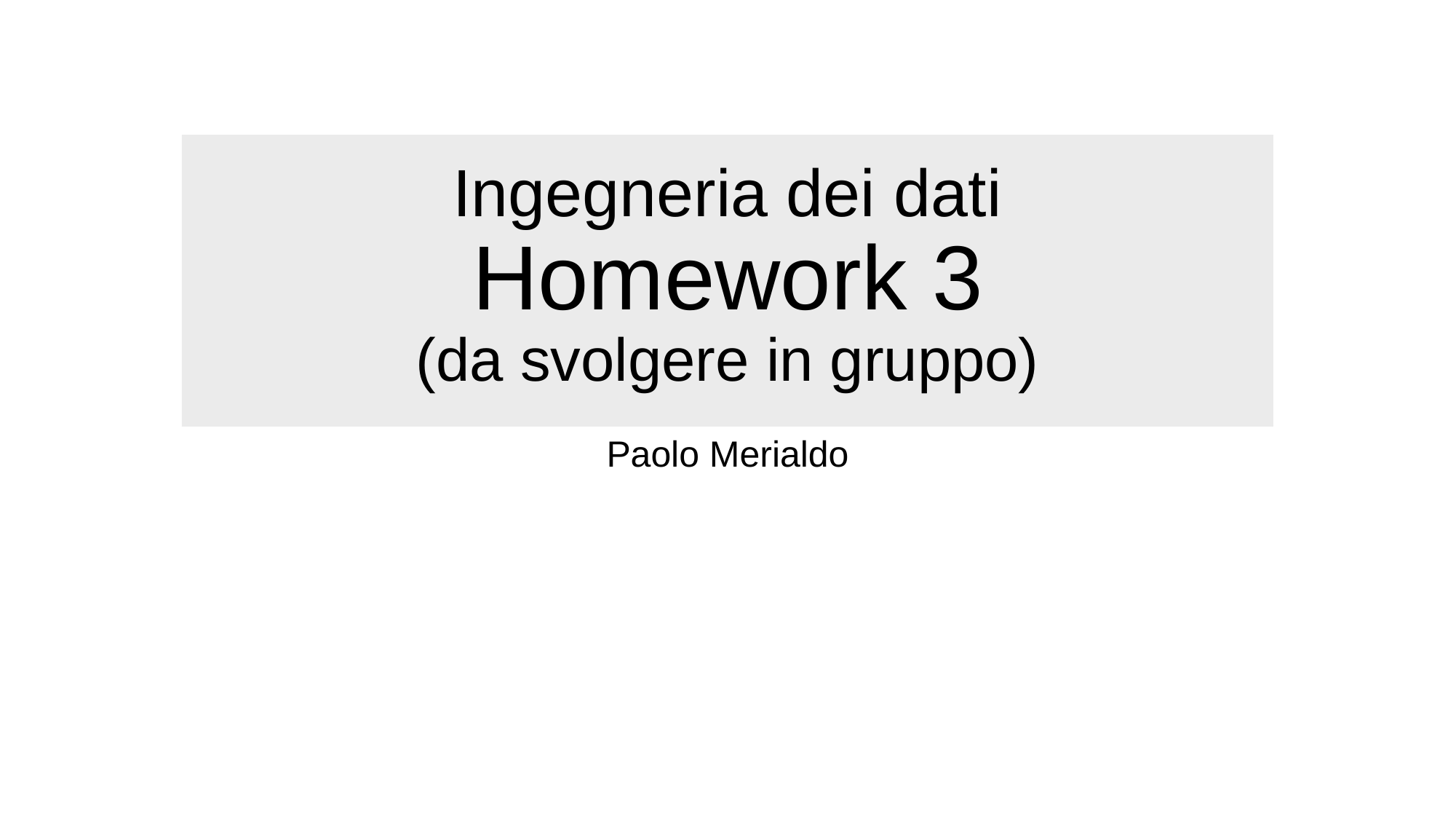

# Ingegneria dei dati Homework 3 (da svolgere in gruppo)
Paolo Merialdo